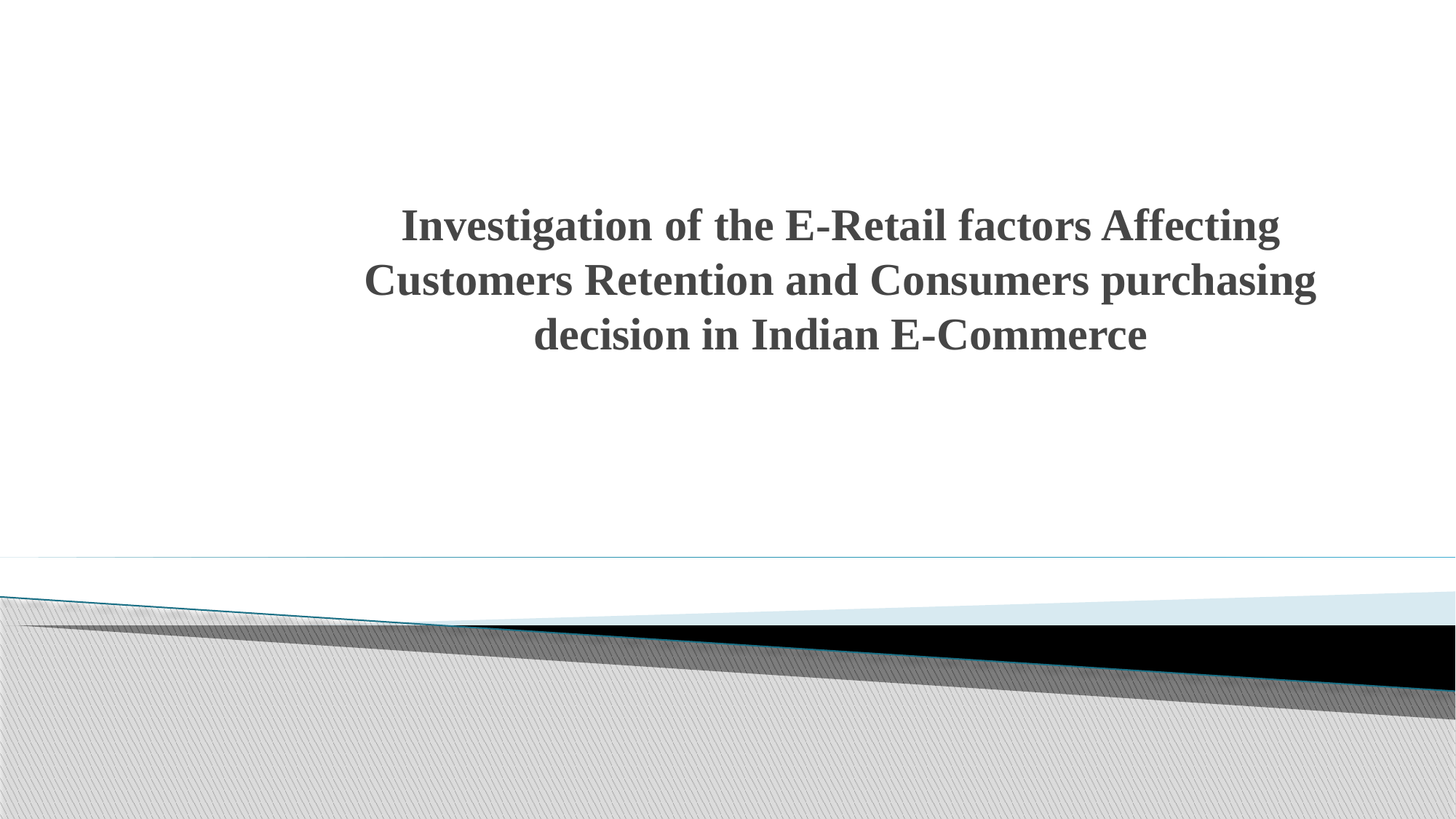

# Investigation of the E-Retail factors Affecting Customers Retention and Consumers purchasing decision in Indian E-Commerce